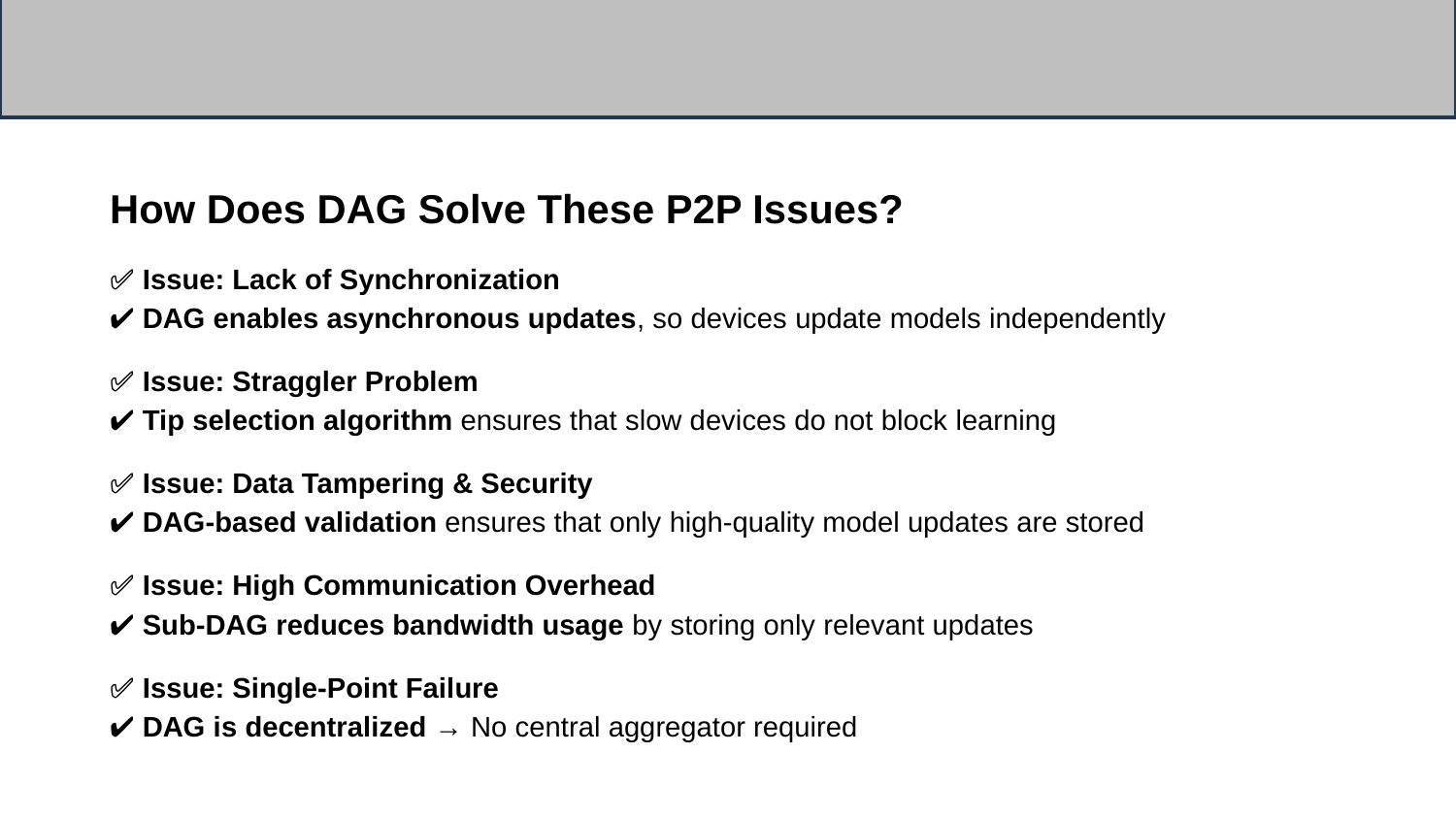

How Does DAG Solve These P2P Issues?
✅ Issue: Lack of Synchronization
✔ DAG enables asynchronous updates, so devices update models independently
✅ Issue: Straggler Problem
✔ Tip selection algorithm ensures that slow devices do not block learning
✅ Issue: Data Tampering & Security
✔ DAG-based validation ensures that only high-quality model updates are stored
✅ Issue: High Communication Overhead
✔ Sub-DAG reduces bandwidth usage by storing only relevant updates
✅ Issue: Single-Point Failure
✔ DAG is decentralized → No central aggregator required